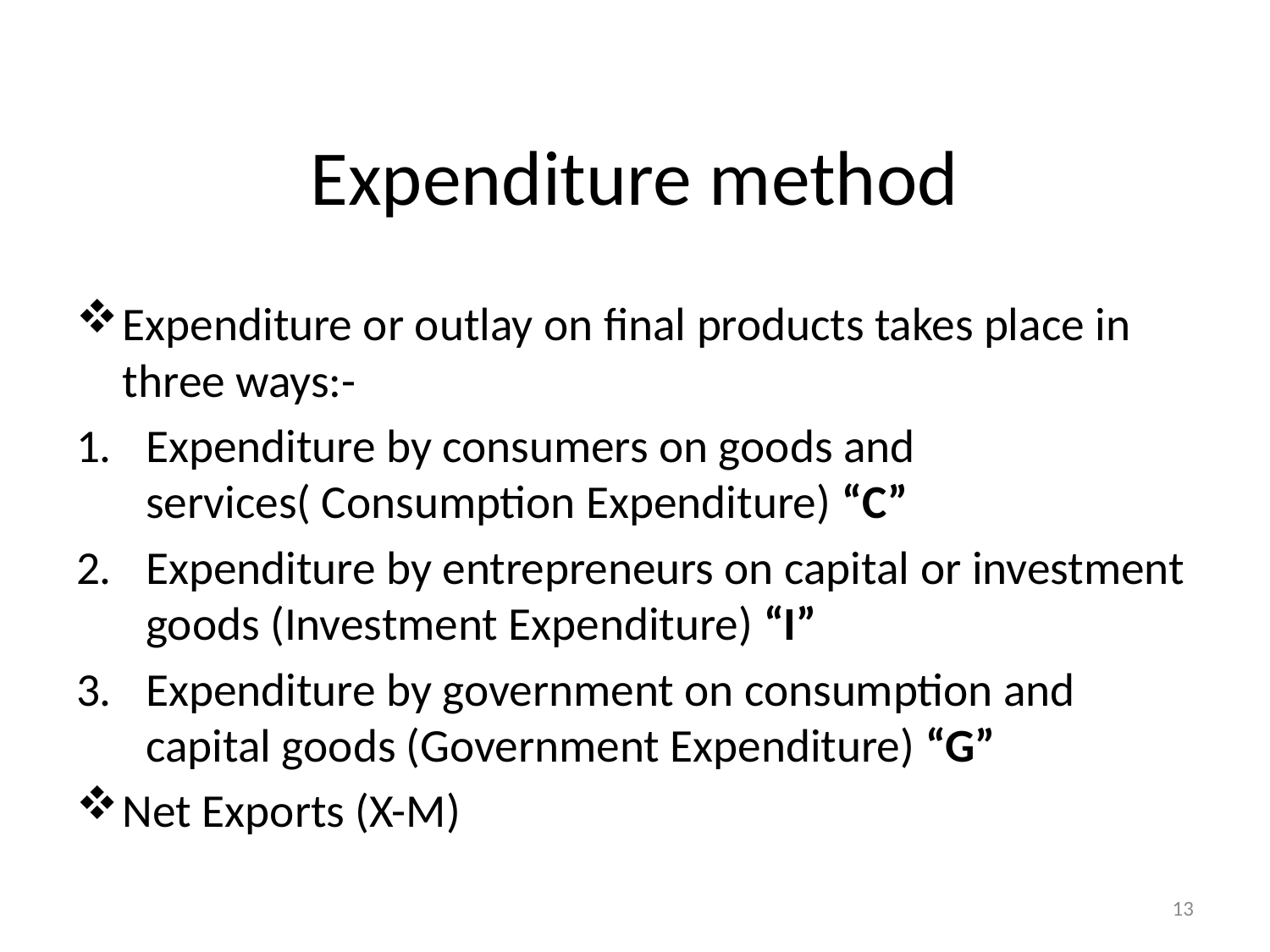

# Expenditure method

Expenditure or outlay on final products takes place in three ways:-
Expenditure by consumers on goods and services( Consumption Expenditure) “C”
Expenditure by entrepreneurs on capital or investment goods (Investment Expenditure) “I”
Expenditure by government on consumption and capital goods (Government Expenditure) “G”
Net Exports (X-M)

13